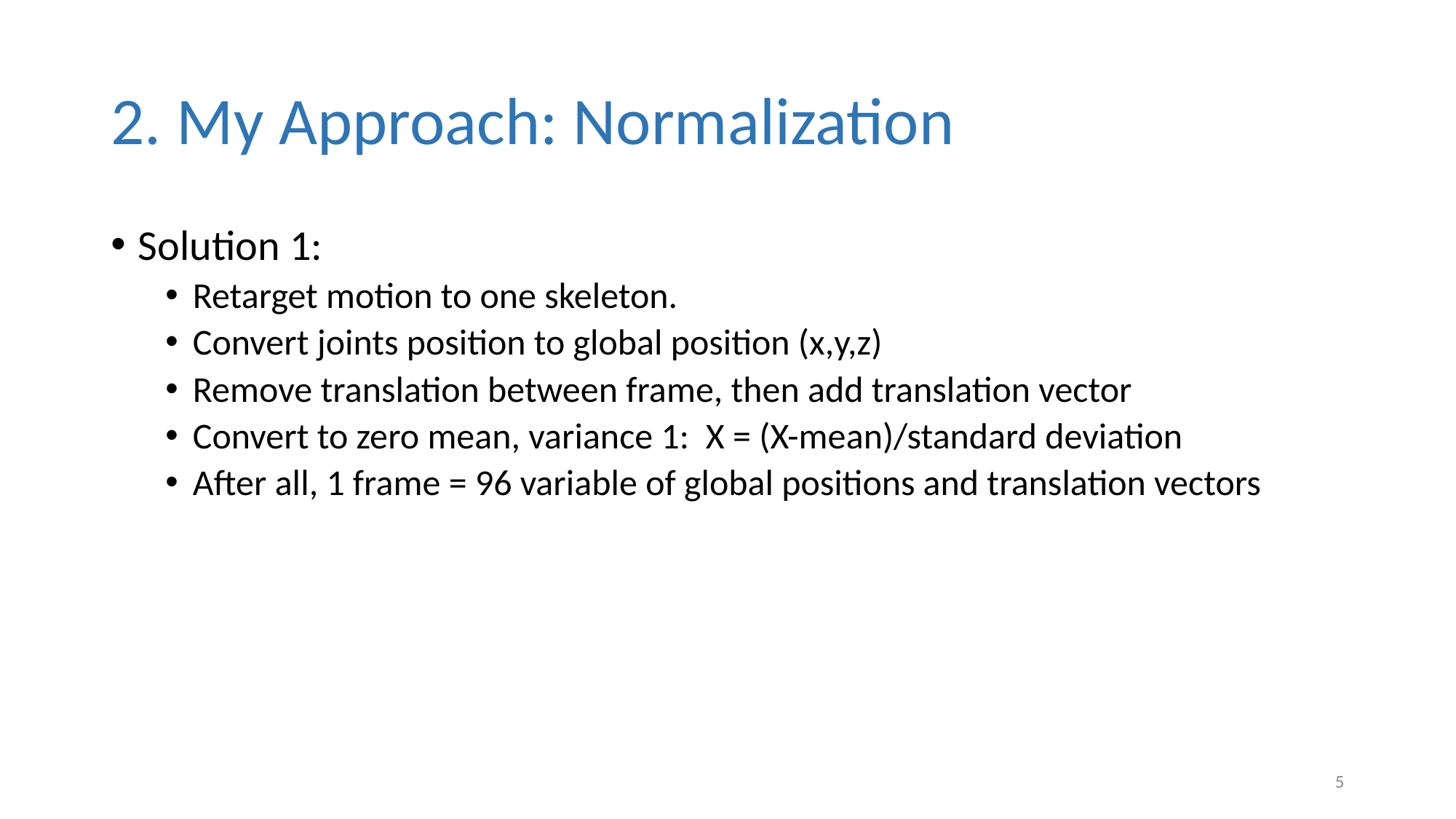

# 2. My Approach: Normalization
Solution 1:
Retarget motion to one skeleton.
Convert joints position to global position (x,y,z)
Remove translation between frame, then add translation vector
Convert to zero mean, variance 1:  X = (X-mean)/standard deviation
After all, 1 frame = 96 variable of global positions and translation vectors
5